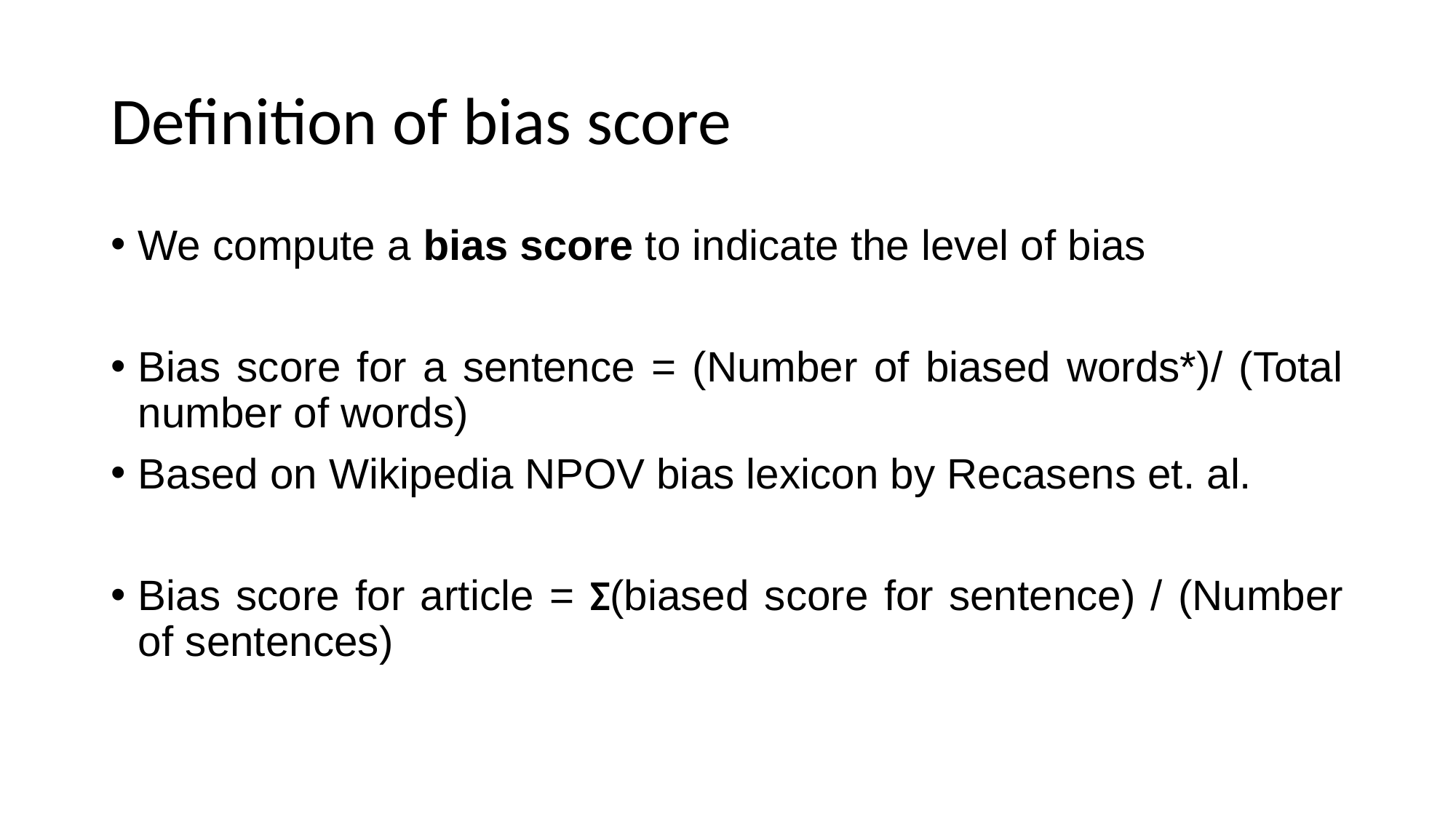

# Definition of bias score
We compute a bias score to indicate the level of bias

Bias score for a sentence = (Number of biased words*)/ (Total number of words)
Based on Wikipedia NPOV bias lexicon by Recasens et. al.

Bias score for article = Σ(biased score for sentence) / (Number of sentences)